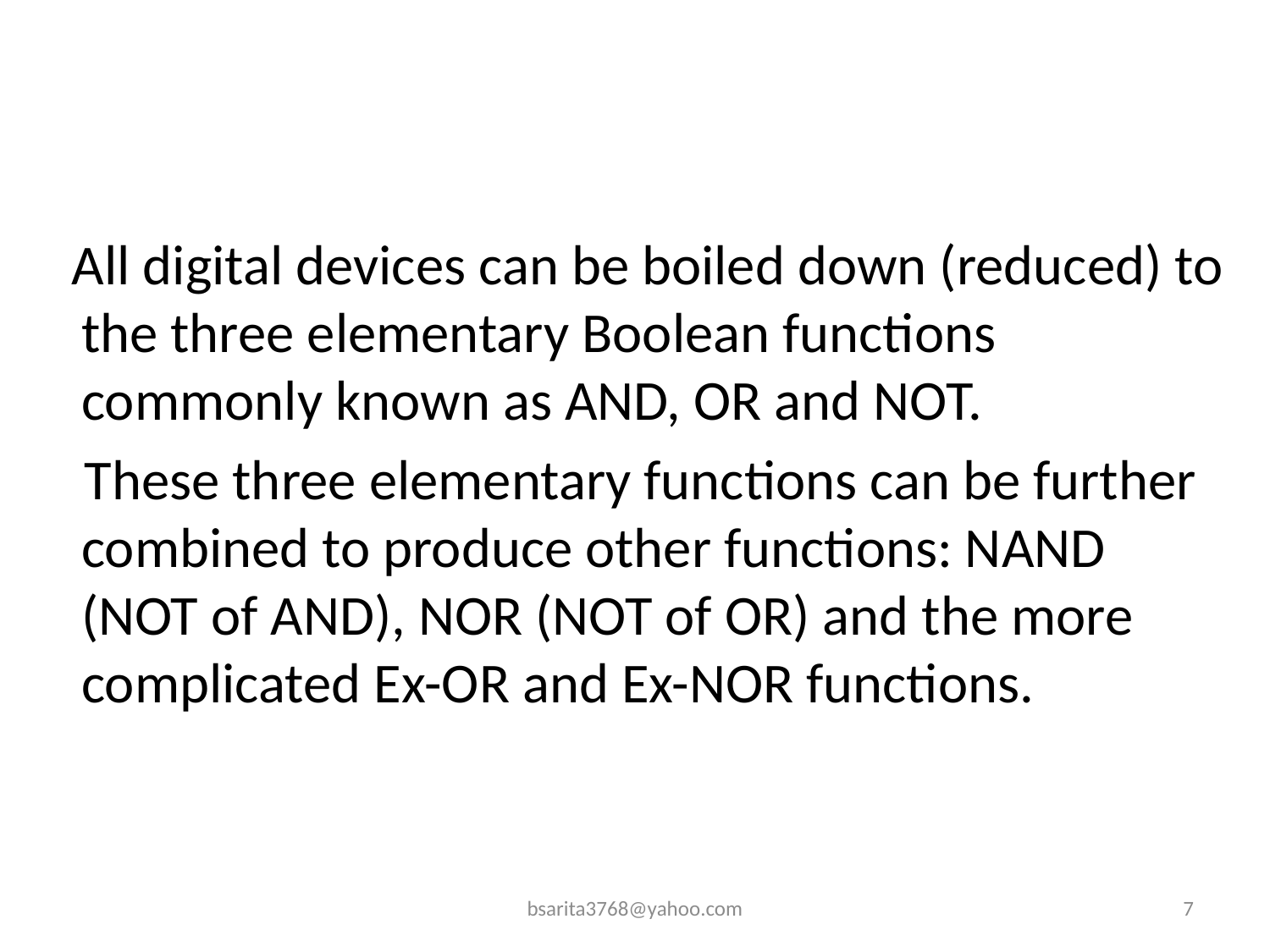

All digital devices can be boiled down (reduced) to the three elementary Boolean functions commonly known as AND, OR and NOT.
    These three elementary functions can be further combined to produce other functions: NAND (NOT of AND), NOR (NOT of OR) and the more complicated Ex-OR and Ex-NOR functions.

bsarita3768@yahoo.com
7